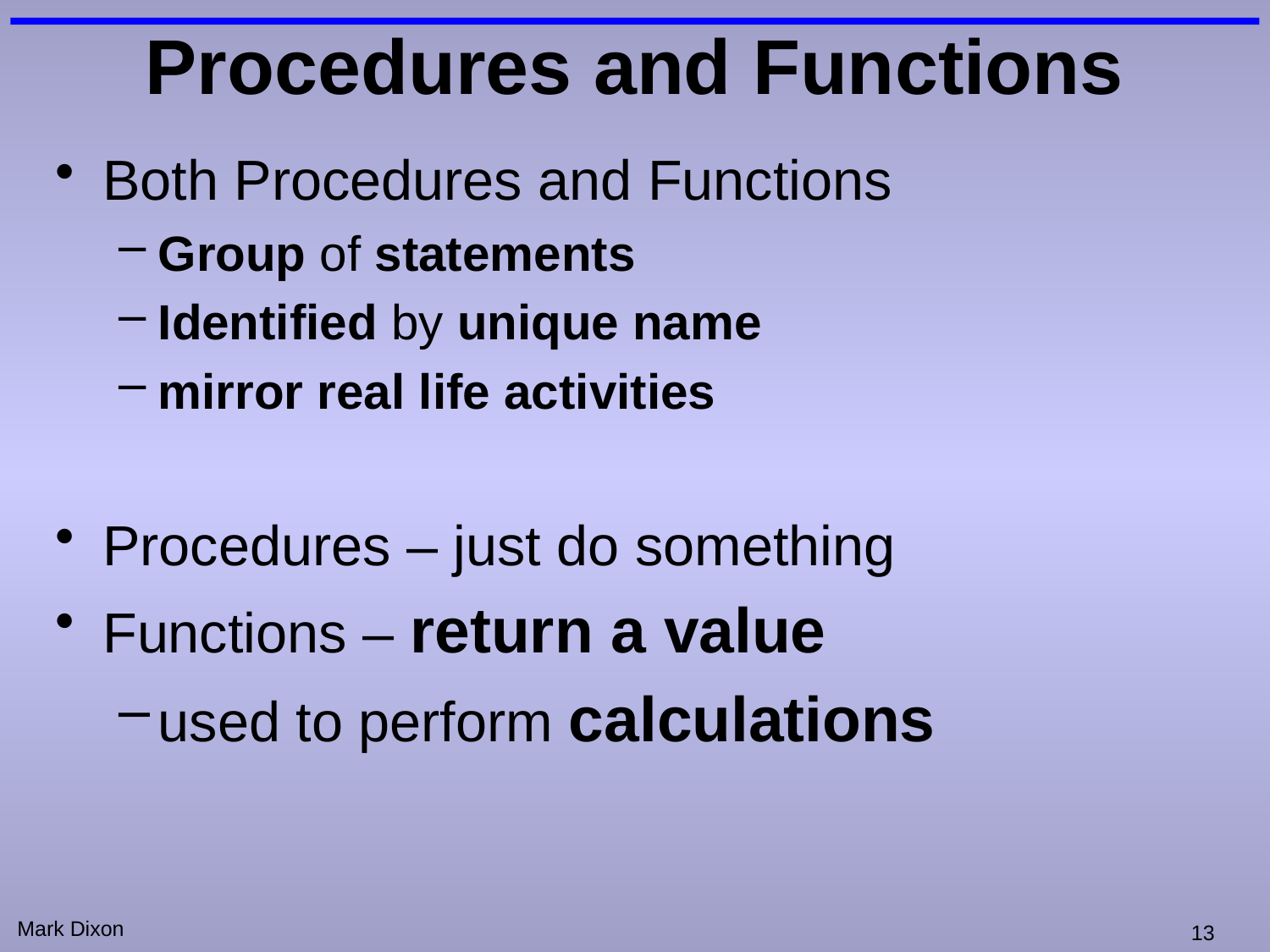

# Procedures and Functions
Both Procedures and Functions
Group of statements
Identified by unique name
mirror real life activities

Procedures – just do something
Functions – return a value
used to perform calculations